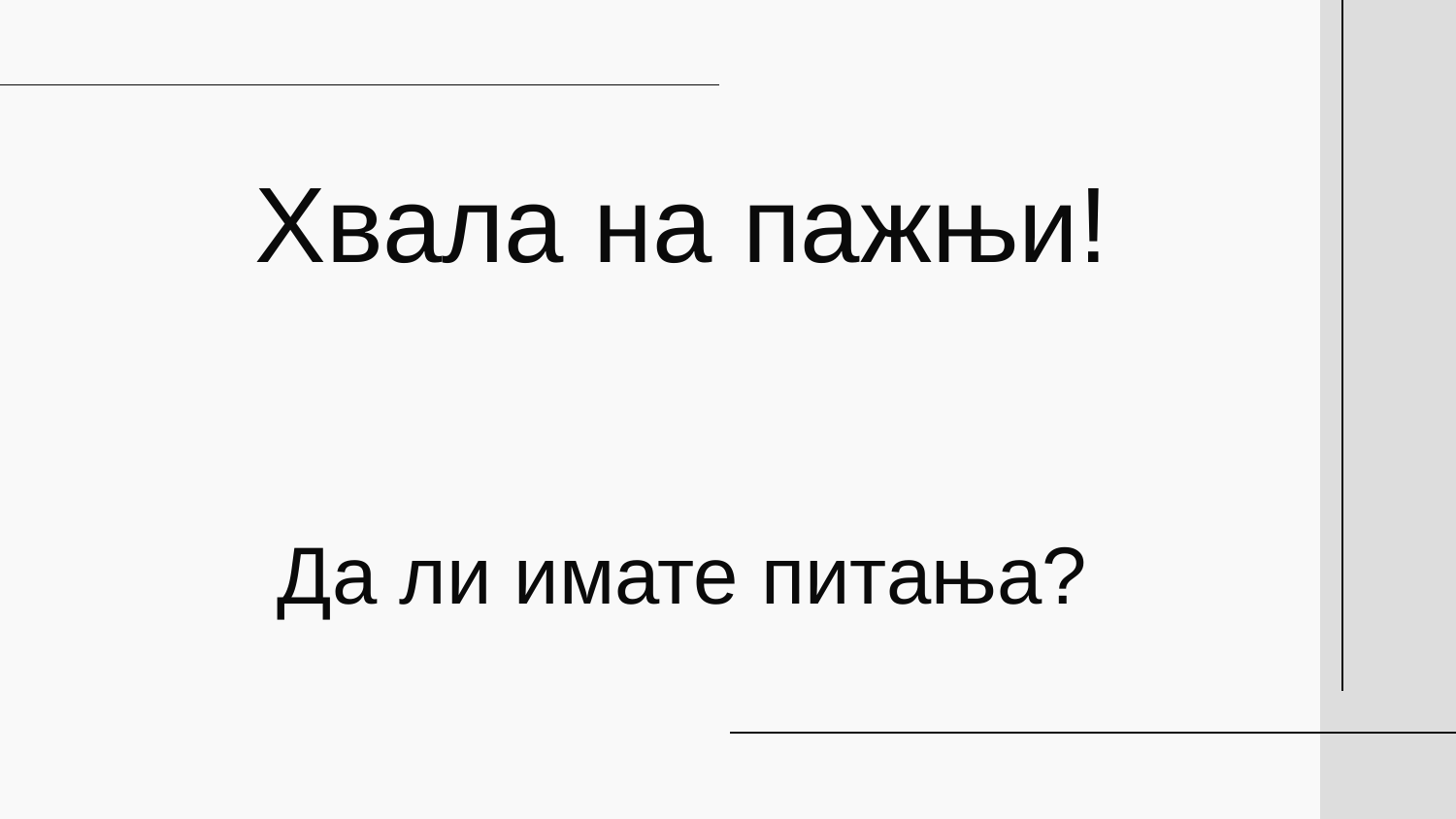

# Хвала на пажњи!
Да ли имате питања?